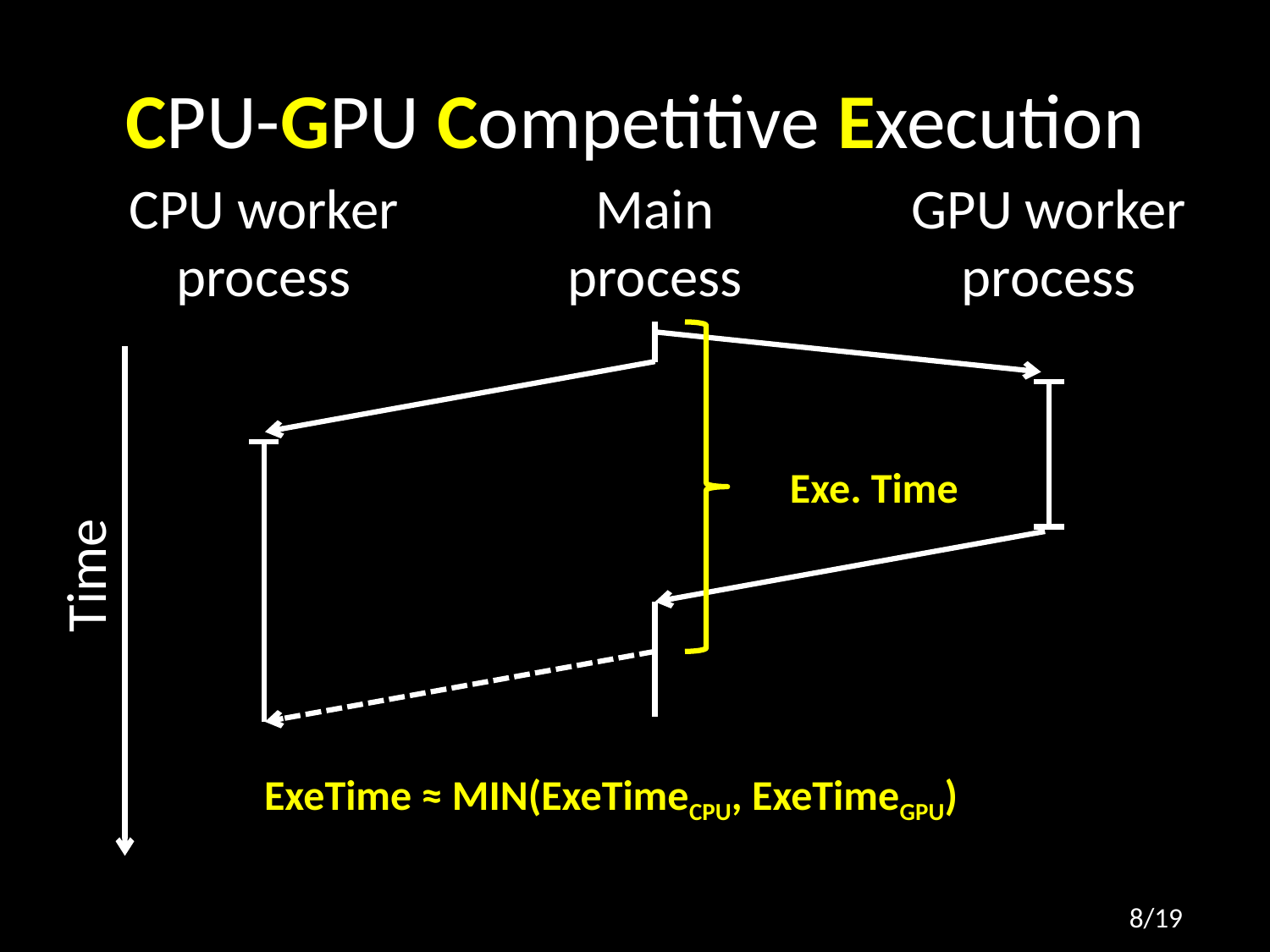

# CPU-GPU Competitive Execution
CPU worker
process
Main
process
GPU worker
process

Exe. Time
Time
ExeTime ≈ MIN(ExeTimeCPU, ExeTimeGPU)
8/19